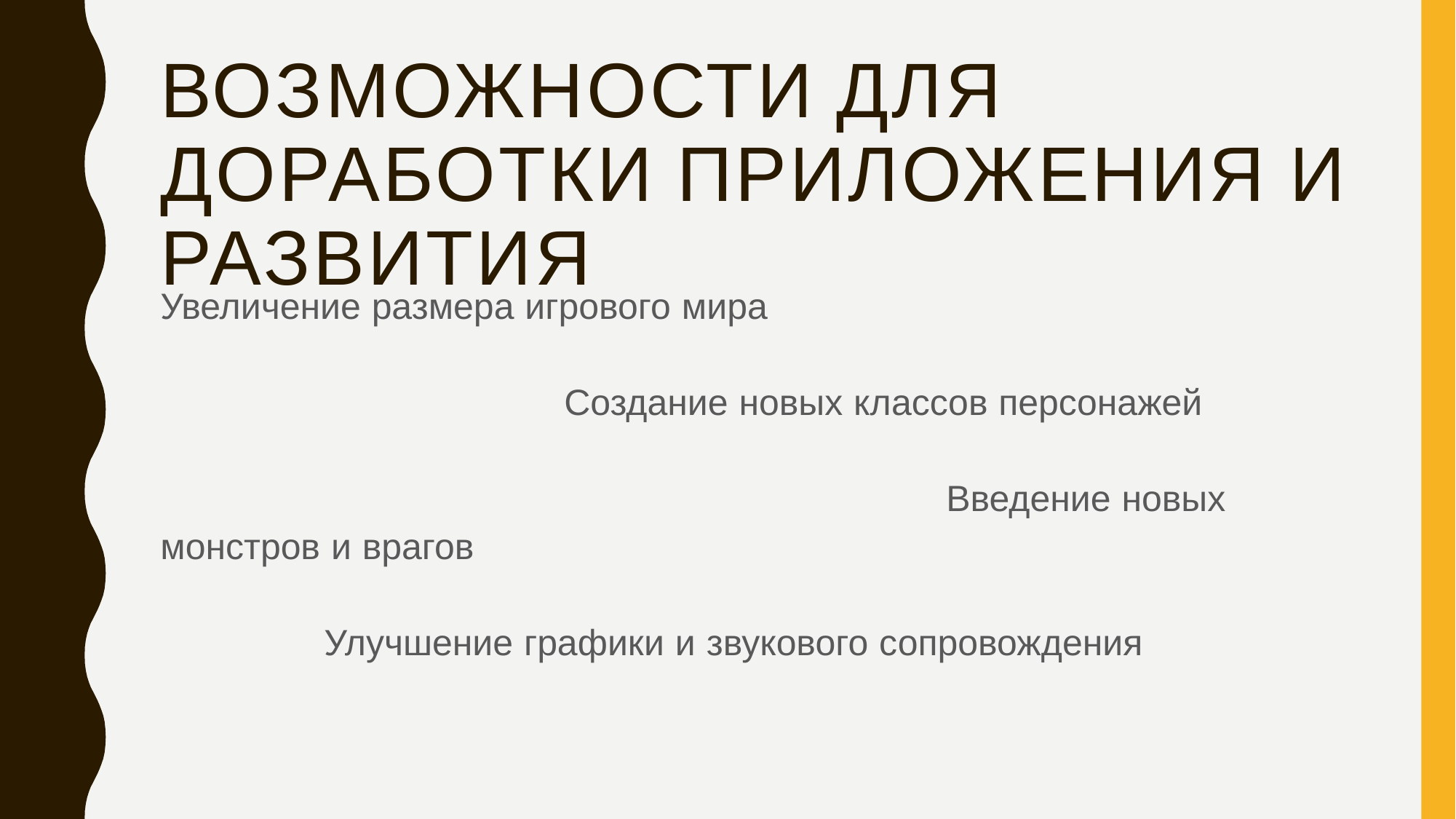

# Возможности для доработки приложения и развития
Увеличение размера игрового мира                                                                                                                                                                                                         Создание новых классов персонажей                                                                                                                                                                                                    Введение новых монстров и врагов                                                                                                                                                                                                              Улучшение графики и звукового сопровождения